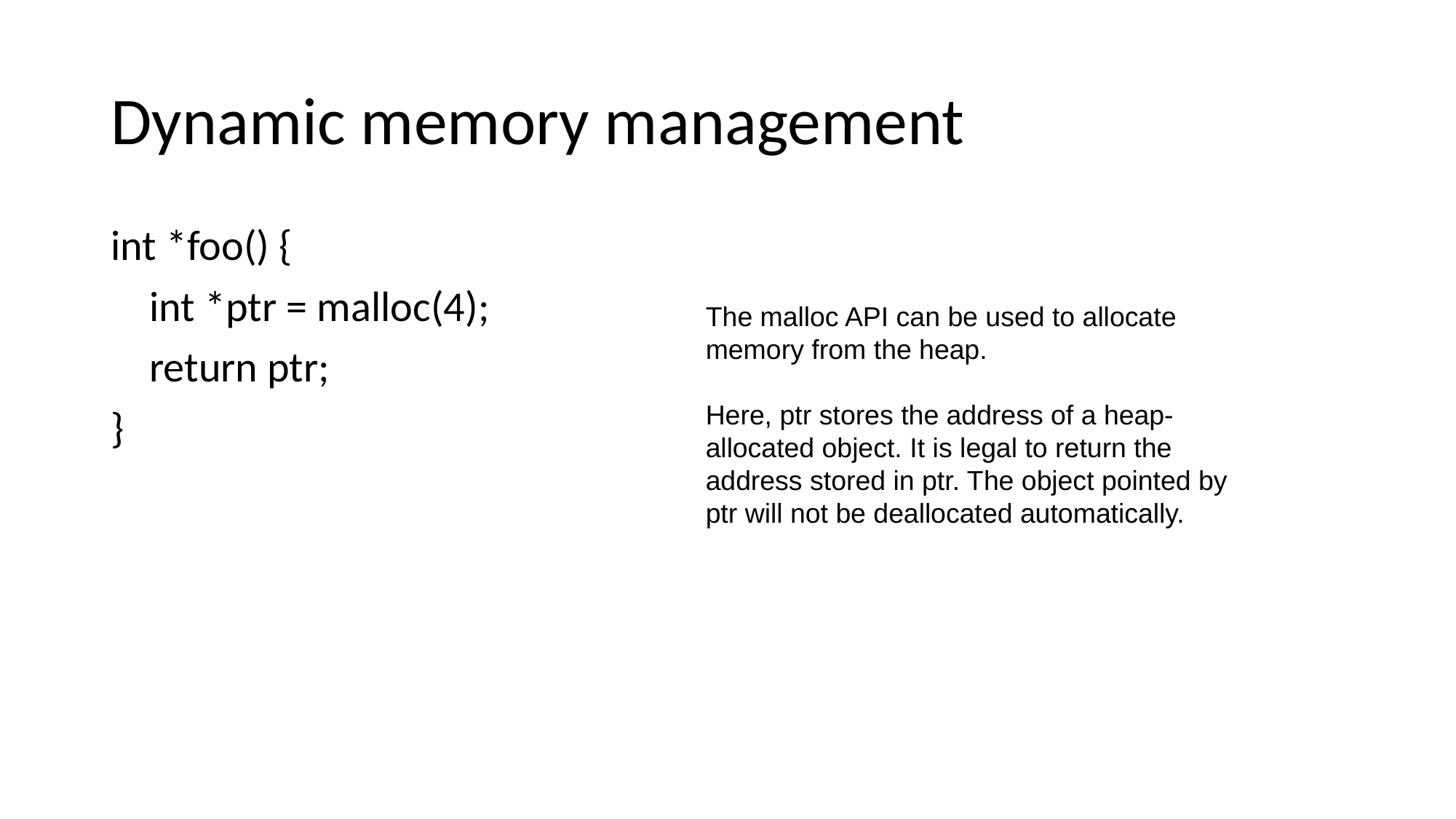

# Dynamic memory management
int *foo() {
    int *ptr = malloc(4);
    return ptr;
}
The malloc API can be used to allocate memory from the heap.

Here, ptr stores the address of a heap-allocated object. It is legal to return the address stored in ptr. The object pointed by ptr will not be deallocated automatically.